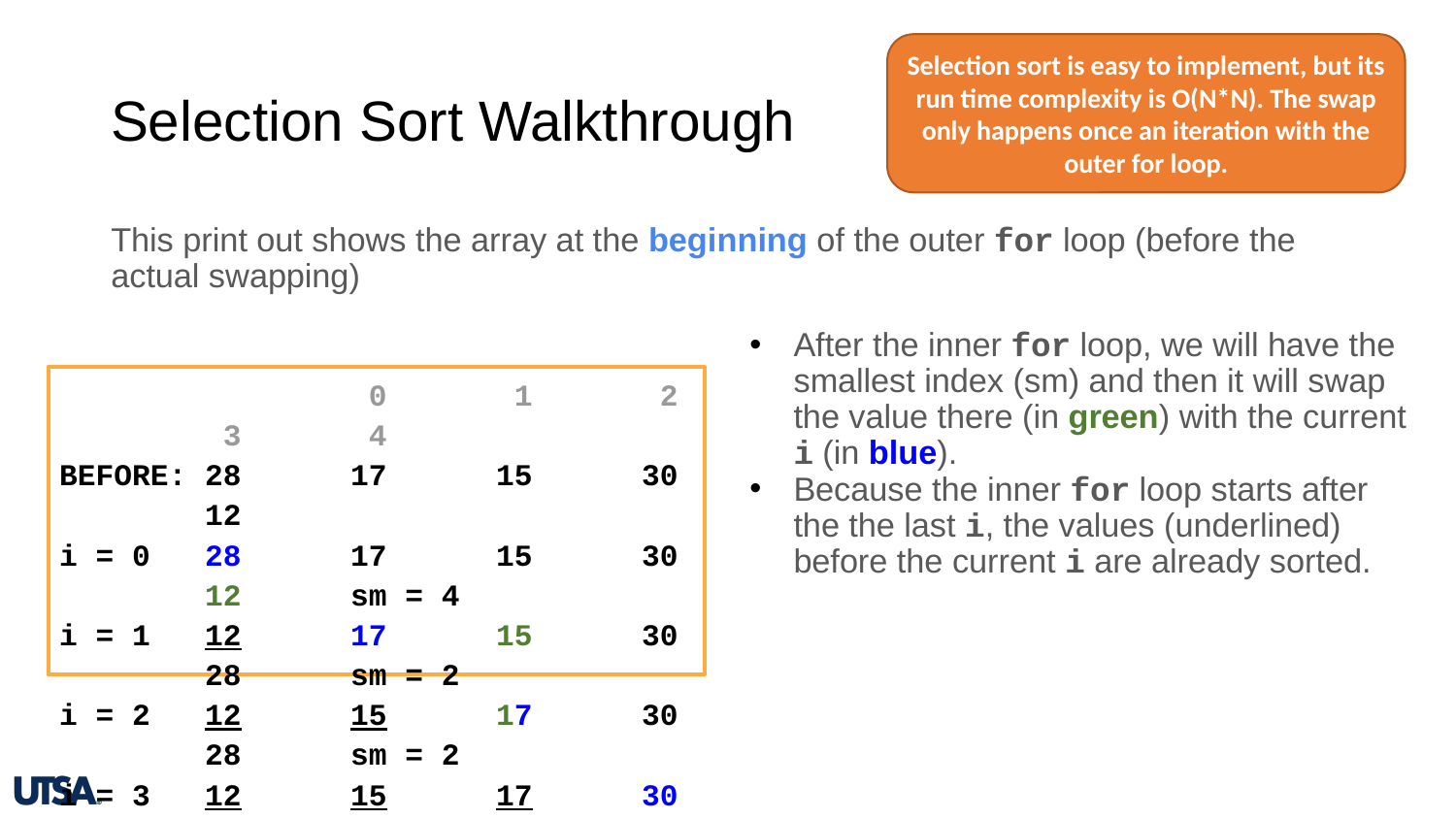

Selection sort is easy to implement, but its run time complexity is O(N*N). The swap only happens once an iteration with the outer for loop.
# Selection Sort Walkthrough
This print out shows the array at the beginning of the outer for loop (before the actual swapping)

After the inner for loop, we will have the smallest index (sm) and then it will swap the value there (in green) with the current i (in blue).
Because the inner for loop starts after the the last i, the values (underlined) before the current i are already sorted.
		 0	 1	 2	 3	 4
BEFORE: 28	17	15	30	12
i = 0	28	17	15	30	12	sm = 4
i = 1	12	17	15	30	28	sm = 2
i = 2	12	15	17	30	28	sm = 2
i = 3	12	15	17	30	28	sm = 4
AFTER: 	12	15	17	28	30